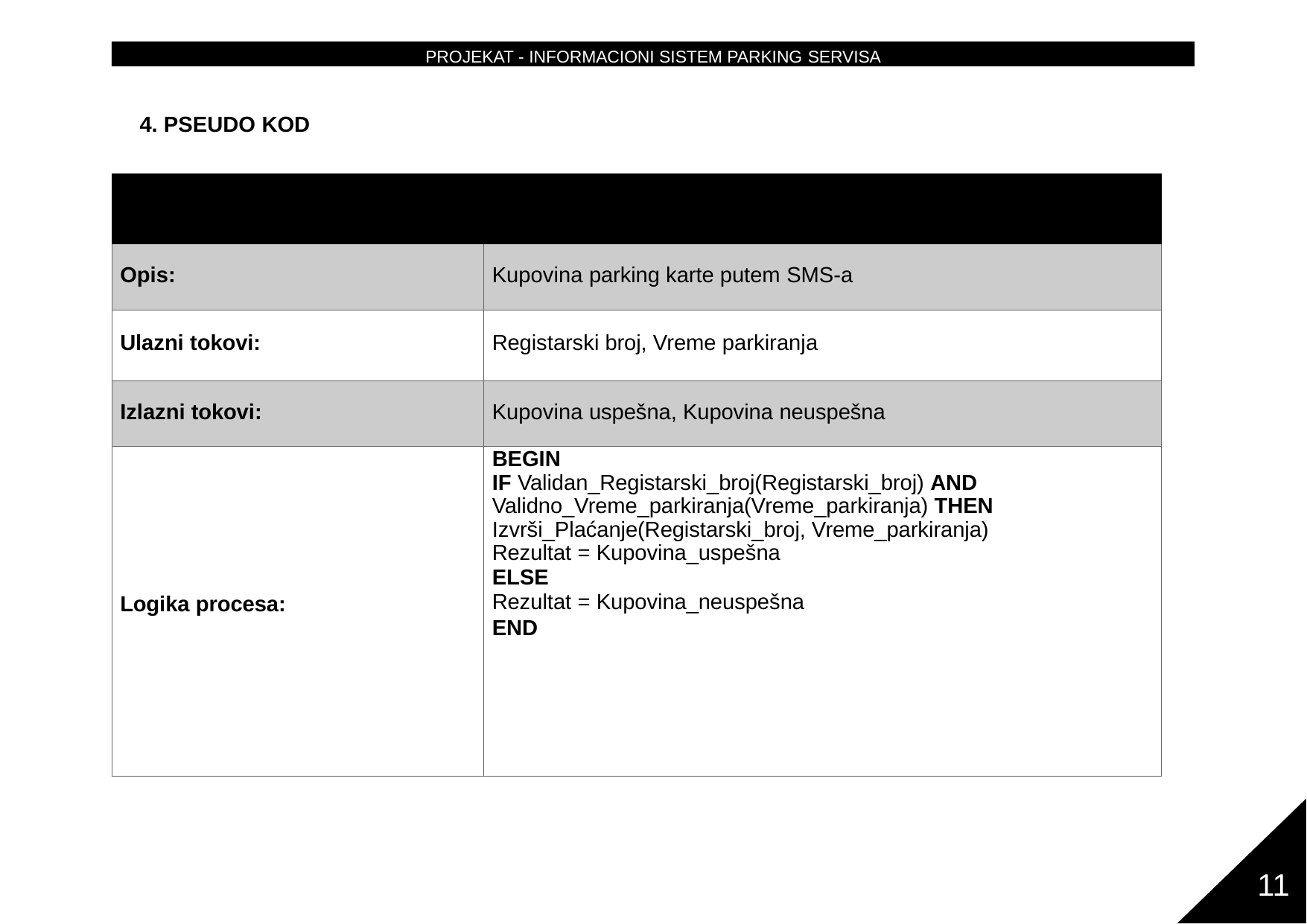

PROJEKAT - INFORMACIONI SISTEM PARKING SERVISA
4. PSEUDO KOD
|  |  |
| --- | --- |
| Opis: | Kupovina parking karte putem SMS-a |
| Ulazni tokovi: | Registarski broj, Vreme parkiranja |
| Izlazni tokovi: | Kupovina uspešna, Kupovina neuspešna |
| Logika procesa: | BEGIN IF Validan\_Registarski\_broj(Registarski\_broj) AND Validno\_Vreme\_parkiranja(Vreme\_parkiranja) THEN Izvrši\_Plaćanje(Registarski\_broj, Vreme\_parkiranja) Rezultat = Kupovina\_uspešna ELSE Rezultat = Kupovina\_neuspešna END |

11